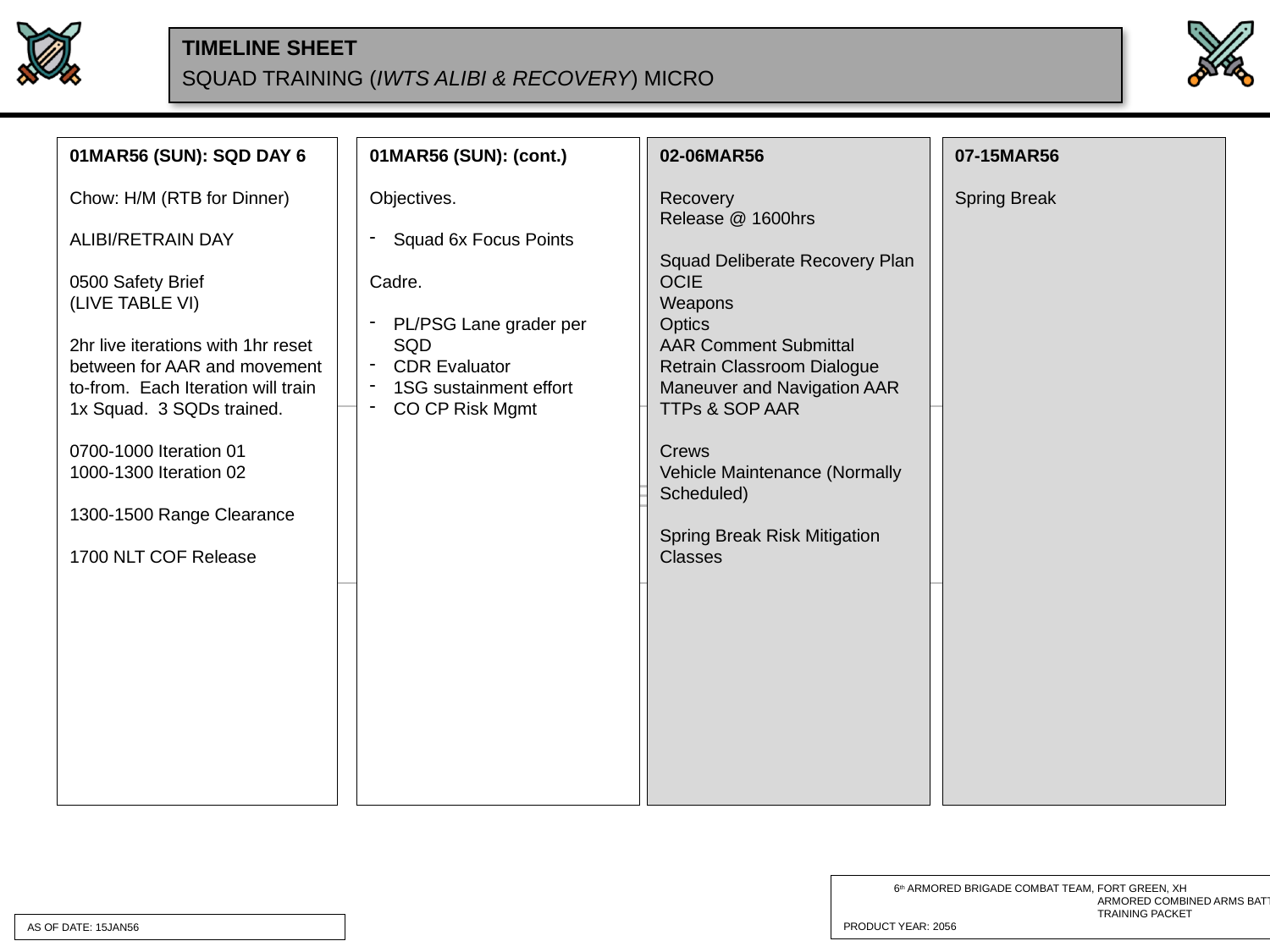

SQUAD TRAINING (IWTS ALIBI & RECOVERY) MICRO
01MAR56 (SUN): (cont.)

Objectives.

Squad 6x Focus Points

Cadre.

PL/PSG Lane grader per SQD
CDR Evaluator
1SG sustainment effort
CO CP Risk Mgmt

07-15MAR56

Spring Break

02-06MAR56

Recovery
Release @ 1600hrs

Squad Deliberate Recovery Plan
OCIE
Weapons
Optics
AAR Comment Submittal
Retrain Classroom Dialogue
Maneuver and Navigation AAR
TTPs & SOP AAR

Crews
Vehicle Maintenance (Normally Scheduled)

Spring Break Risk Mitigation Classes

01MAR56 (SUN): SQD DAY 6

Chow: H/M (RTB for Dinner)

ALIBI/RETRAIN DAY

0500 Safety Brief
(LIVE TABLE VI)

2hr live iterations with 1hr reset between for AAR and movement to-from.  Each Iteration will train 1x Squad.  3 SQDs trained.

0700-1000 Iteration 01
1000-1300 Iteration 02

1300-1500 Range Clearance

1700 NLT COF Release

AS OF DATE: 15JAN56